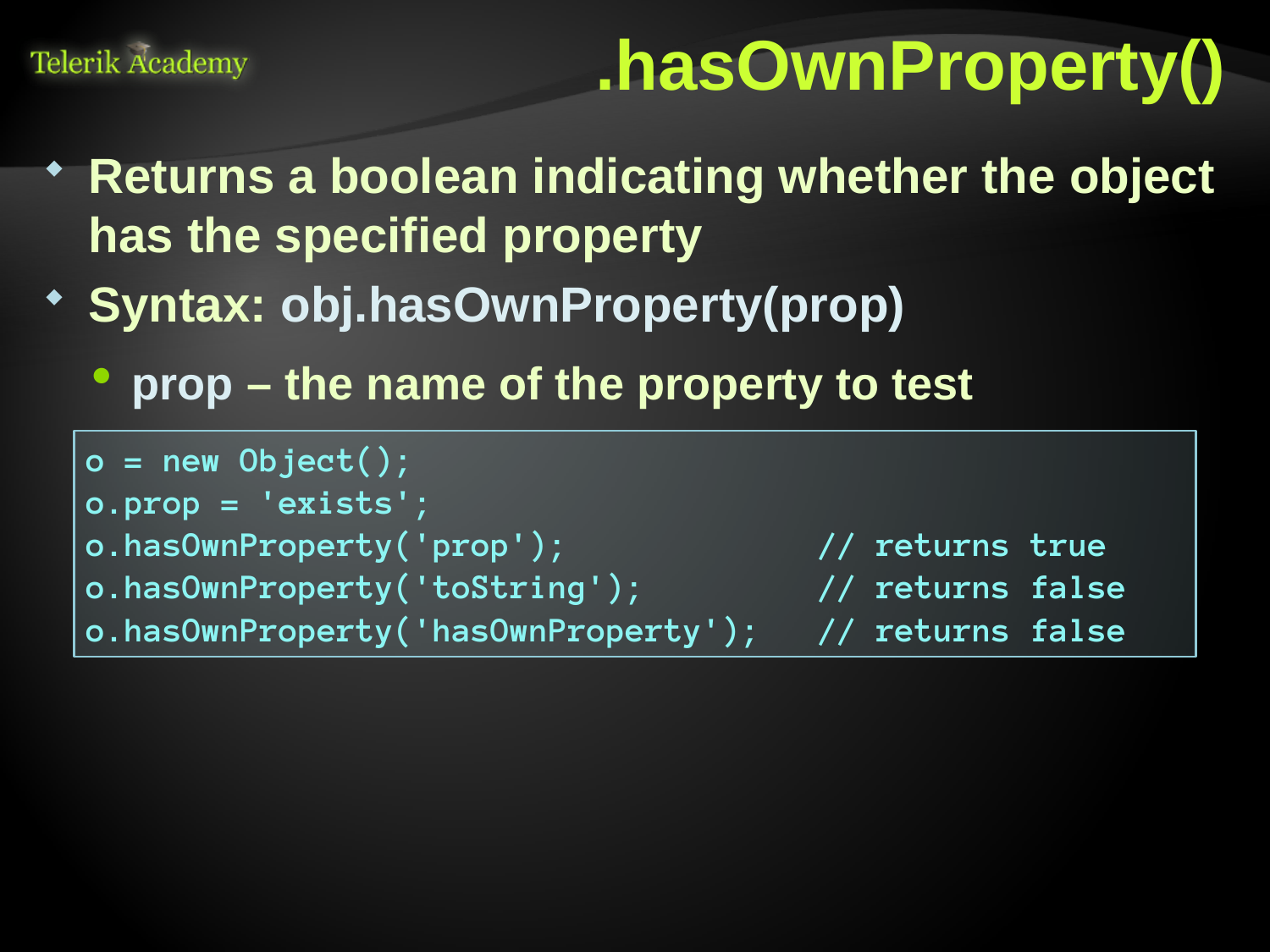

# .hasOwnProperty()
Returns a boolean indicating whether the object has the specified property
Syntax: obj.hasOwnProperty(prop)
prop – the name of the property to test
o = new Object();
o.prop = 'exists';
o.hasOwnProperty('prop');             // returns true
o.hasOwnProperty('toString');         // returns false
o.hasOwnProperty('hasOwnProperty');   // returns false